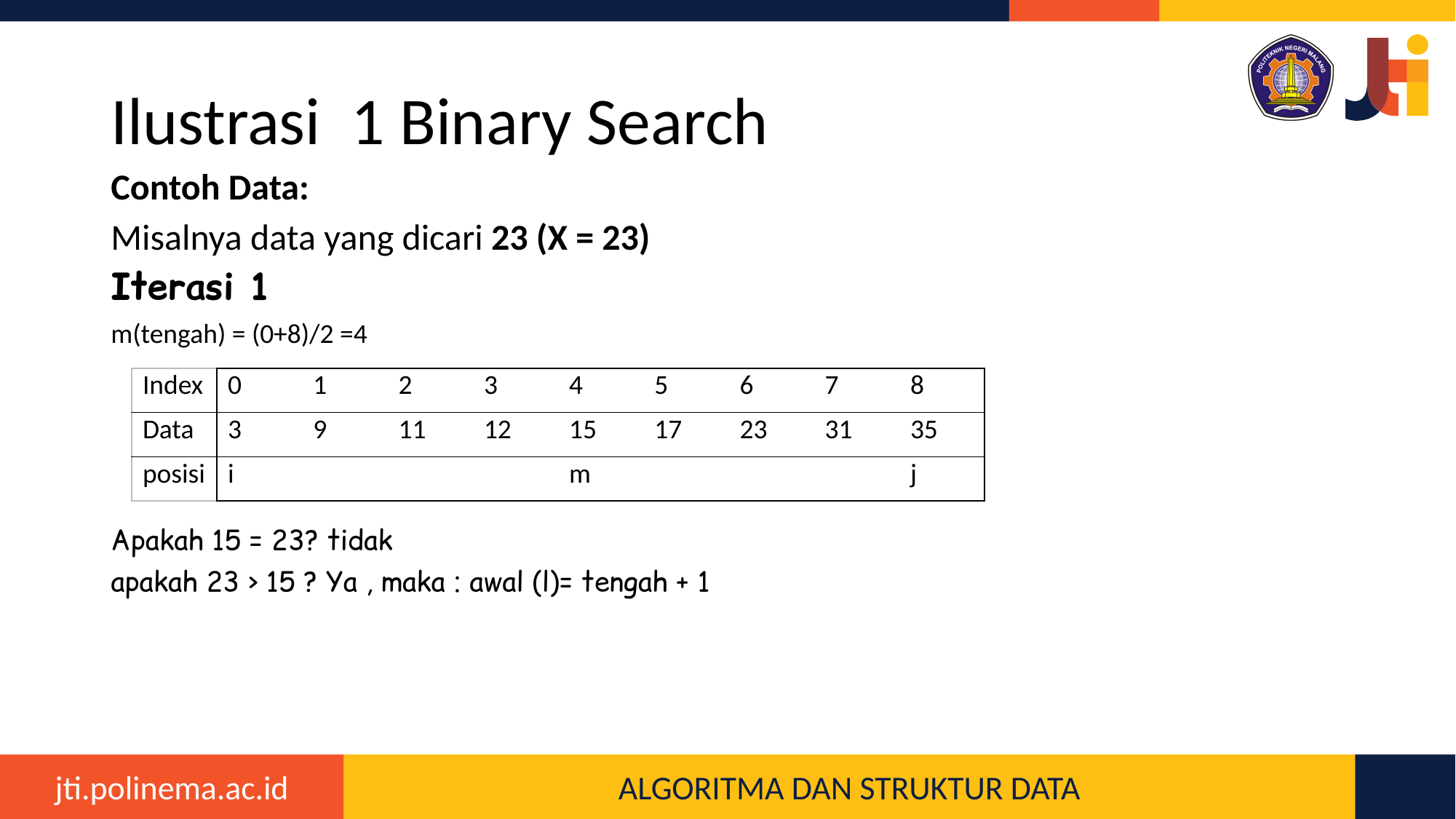

# Ilustrasi  1 Binary Search
Contoh Data:
Misalnya data yang dicari 23 (X = 23)
Iterasi 1
m(tengah) = (0+8)/2 =4

Apakah 15 = 23? tidak
apakah 23 > 15 ? Ya , maka : awal (l)= tengah + 1

| Index | 0 | 1 | 2 | 3 | 4 | 5 | 6 | 7 | 8 |
| --- | --- | --- | --- | --- | --- | --- | --- | --- | --- |
| Data | 3 | 9 | 11 | 12 | 15 | 17 | 23 | 31 | 35 |
| posisi | i |  |  |  | m |  |  |  | j |